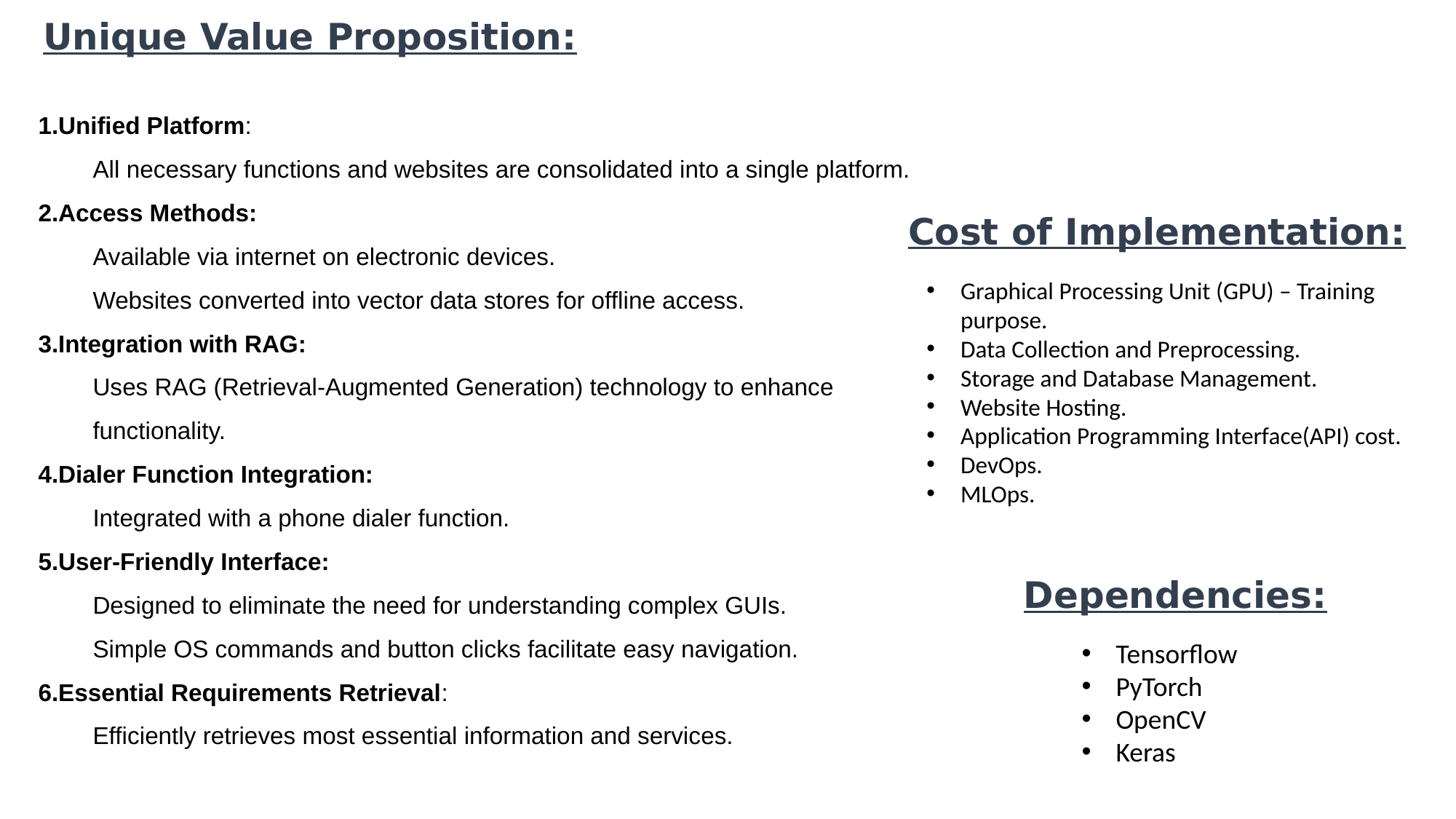

Unique Value Proposition:
Unified Platform:
All necessary functions and websites are consolidated into a single platform.
Access Methods:
Available via internet on electronic devices.
Websites converted into vector data stores for offline access.
Integration with RAG:
Uses RAG (Retrieval-Augmented Generation) technology to enhance functionality.
Dialer Function Integration:
Integrated with a phone dialer function.
User-Friendly Interface:
Designed to eliminate the need for understanding complex GUIs.
Simple OS commands and button clicks facilitate easy navigation.
Essential Requirements Retrieval:
Efficiently retrieves most essential information and services.

Cost of Implementation:
Graphical Processing Unit (GPU) – Training purpose.
Data Collection and Preprocessing.
Storage and Database Management.
Website Hosting.
Application Programming Interface(API) cost.
DevOps.
MLOps.

Dependencies:
Tensorflow
PyTorch
OpenCV
Keras